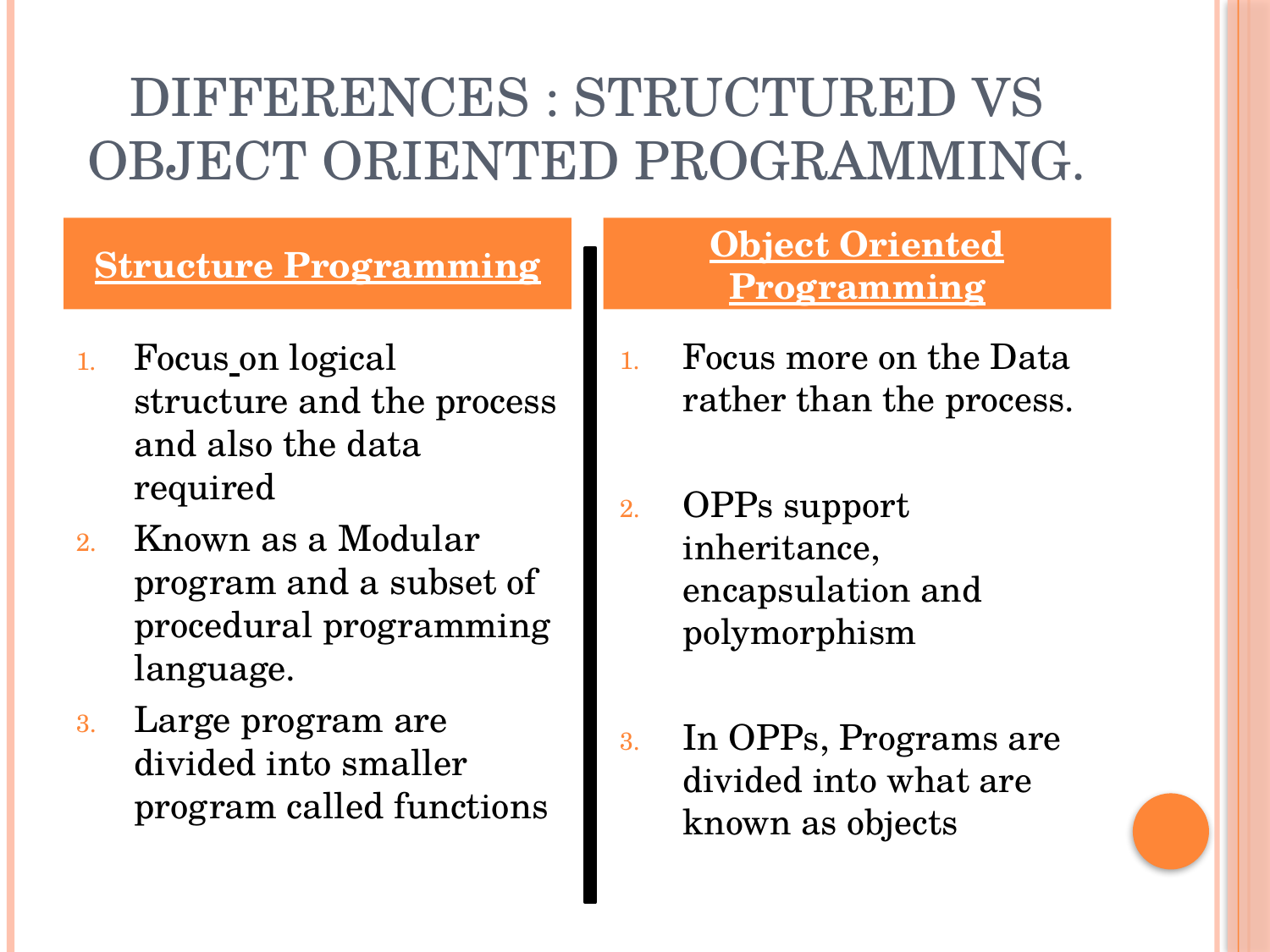

# Differences : Structured Vs Object oriented Programming.
Structure Programming
Object Oriented Programming

Focus on logical structure and the process and also the data required
Known as a Modular program and a subset of procedural programming language.
Large program are divided into smaller program called functions
Focus more on the Data rather than the process.

OPPs support inheritance, encapsulation and polymorphism

In OPPs, Programs are divided into what are known as objects